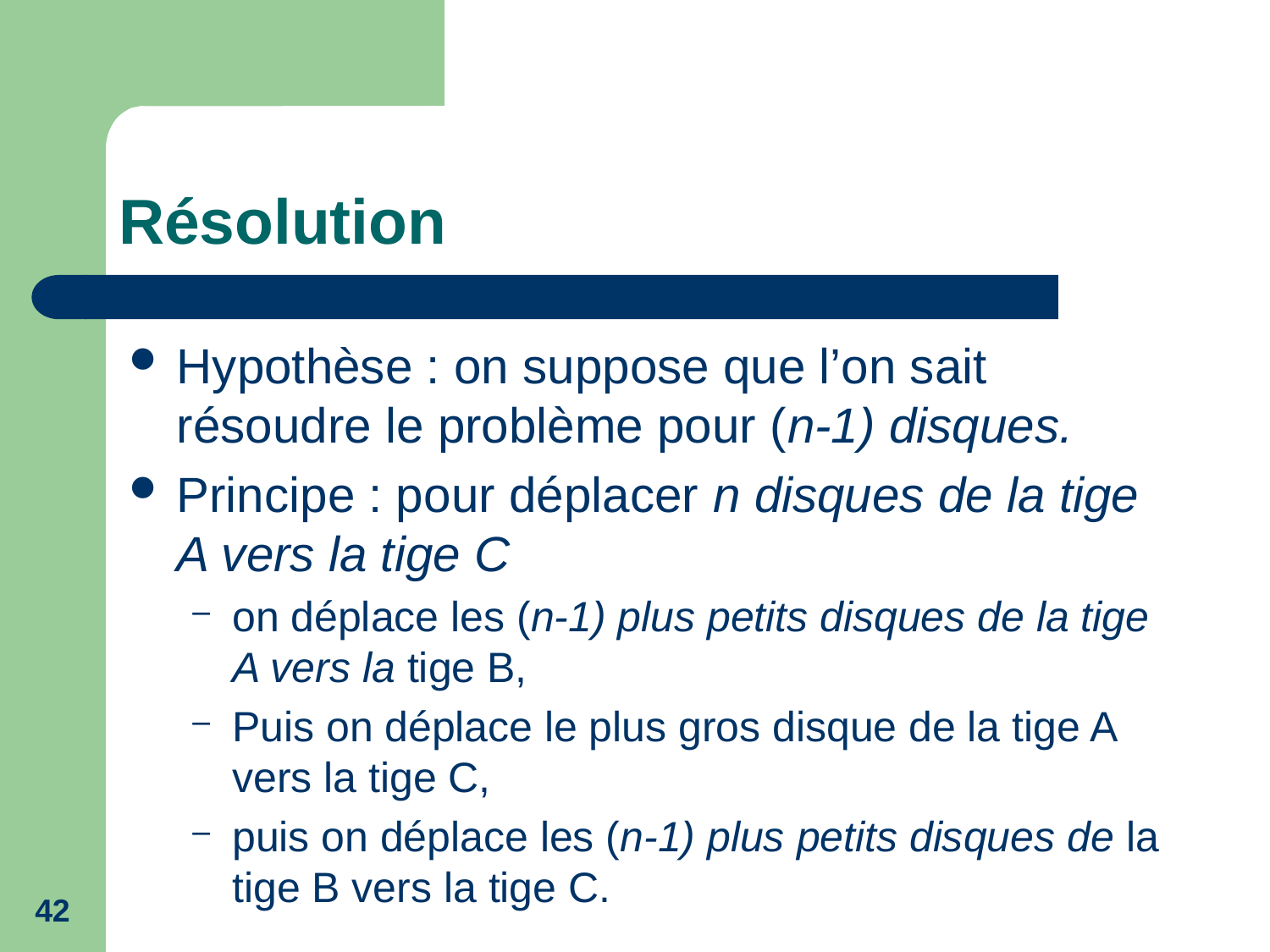

# Résolution
Hypothèse : on suppose que l’on sait résoudre le problème pour (n-1) disques.
Principe : pour déplacer n disques de la tige A vers la tige C
on déplace les (n-1) plus petits disques de la tige A vers la tige B,
Puis on déplace le plus gros disque de la tige A vers la tige C,
puis on déplace les (n-1) plus petits disques de la tige B vers la tige C.
42